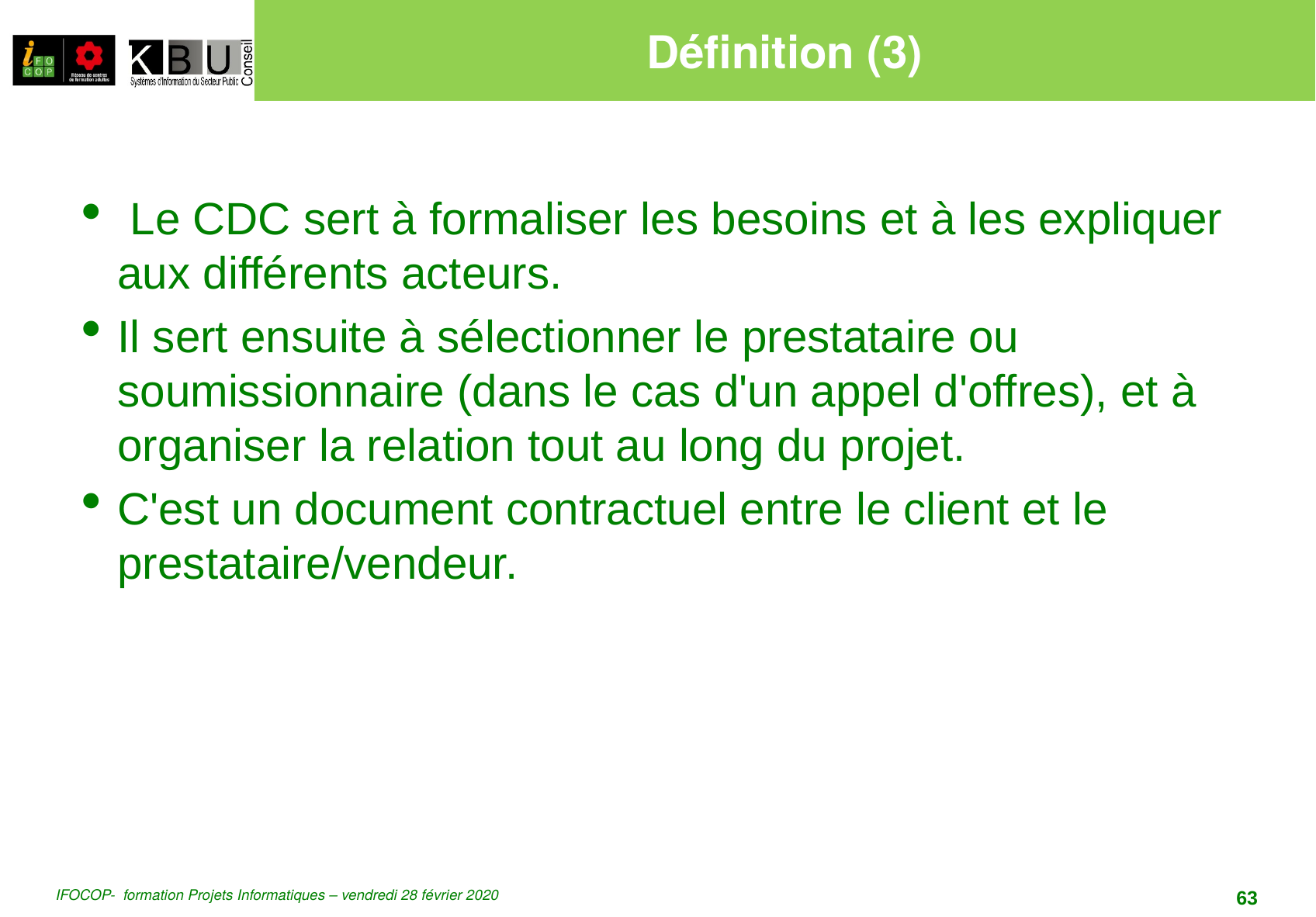

# Définition (3)
 Le CDC sert à formaliser les besoins et à les expliquer aux différents acteurs.
Il sert ensuite à sélectionner le prestataire ou soumissionnaire (dans le cas d'un appel d'offres), et à organiser la relation tout au long du projet.
C'est un document contractuel entre le client et le prestataire/vendeur.
IFOCOP-  formation Projets Informatiques – vendredi 28 février 2020
63